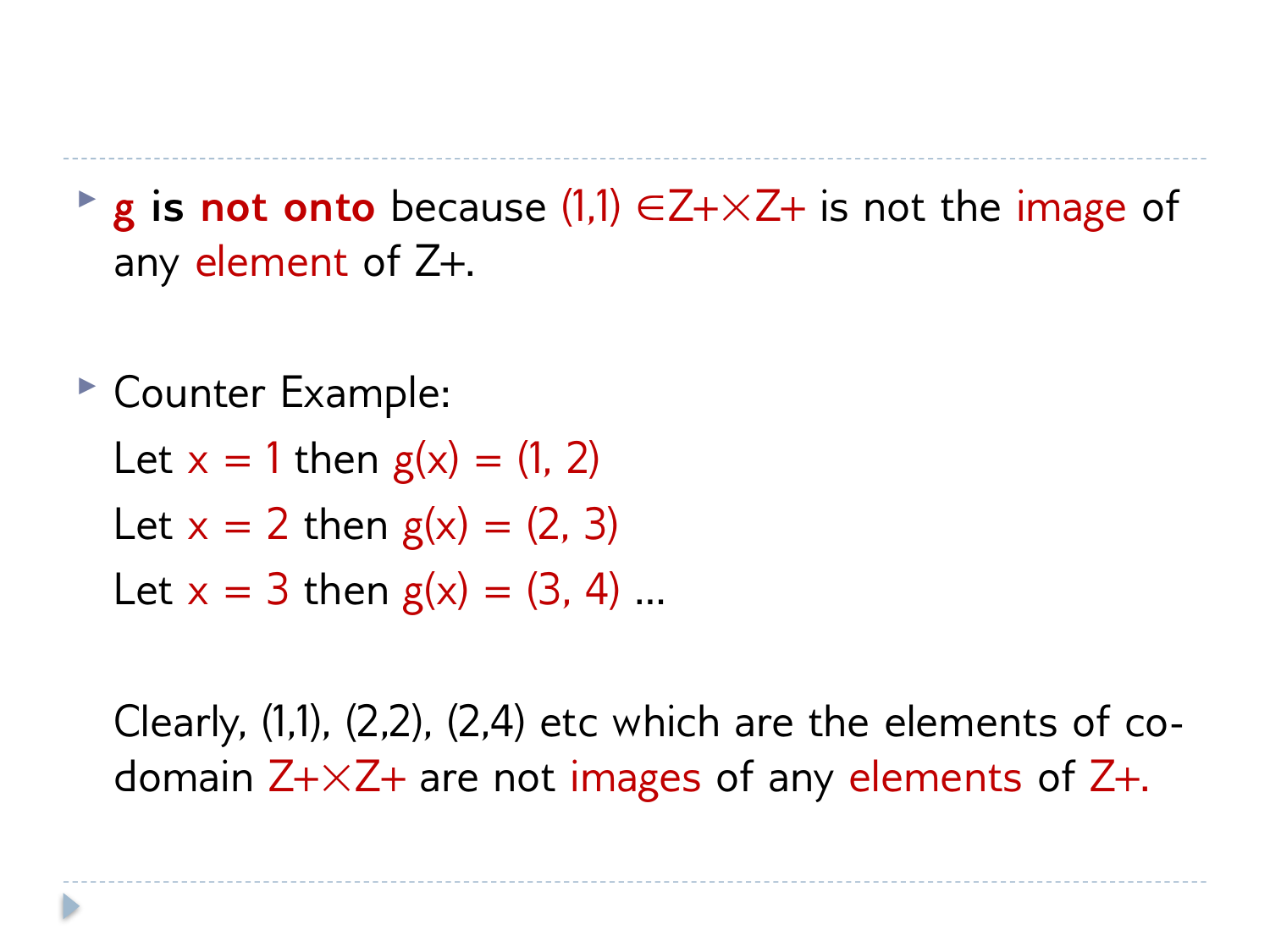

#
g is not onto because (1,1) ∈Z+×Z+ is not the image of any element of Z+.

Counter Example:
	Let x = 1 then g(x) = (1, 2)
	Let x = 2 then g(x) = (2, 3)
	Let x = 3 then g(x) = (3, 4) …

	Clearly, (1,1), (2,2), (2,4) etc which are the elements of co-domain Z+×Z+ are not images of any elements of Z+.